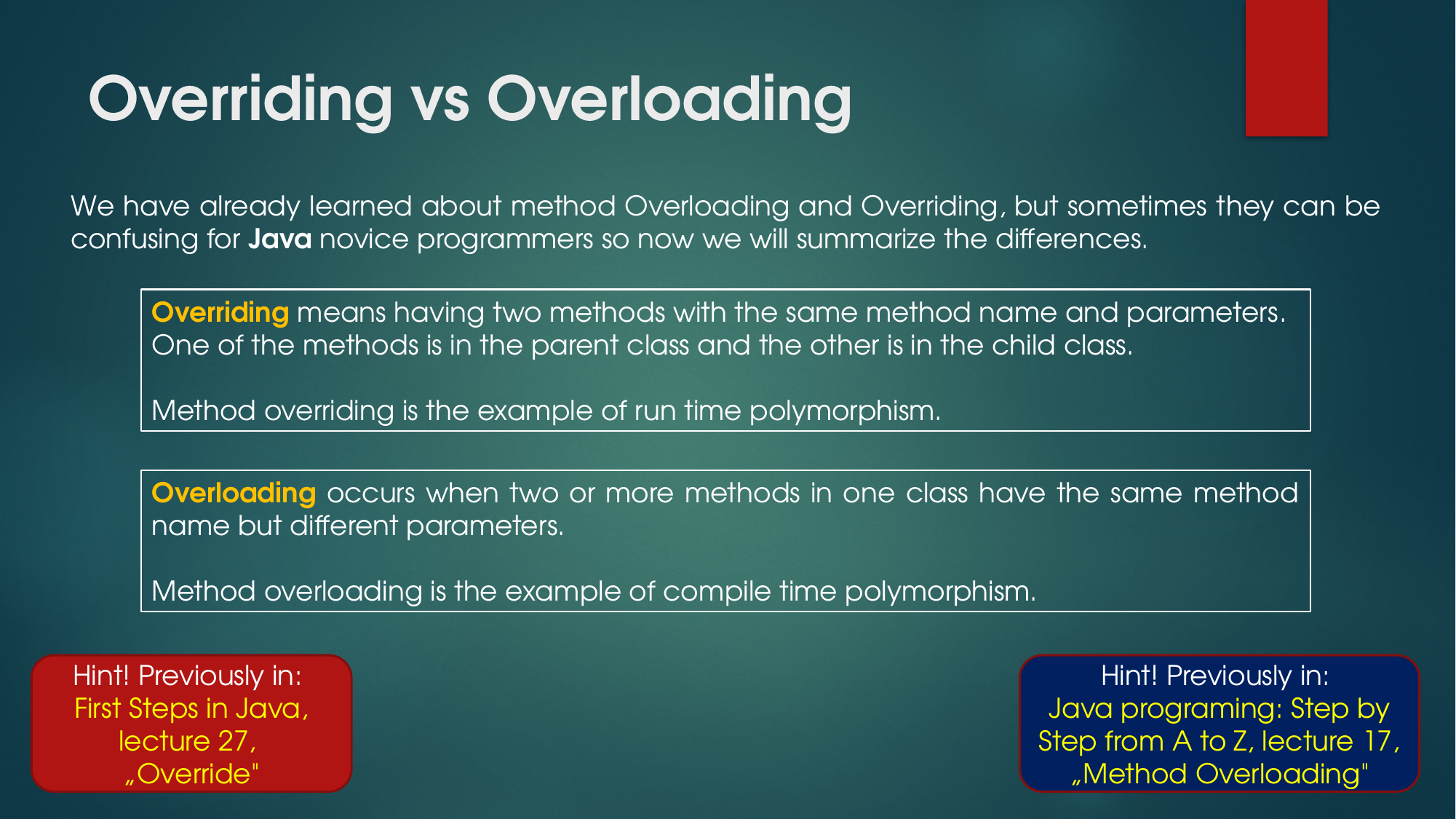

# Overriding vs Overloading
We have already learned about method Overloading and Overriding, but sometimes they can be confusing for Java novice programmers so now we will summarize the differences.
Overriding means having two methods with the same method name and parameters. One of the methods is in the parent class and the other is in the child class.

Method overriding is the example of run time polymorphism.
Overloading occurs when two or more methods in one class have the same method name but different parameters.

Method overloading is the example of compile time polymorphism.
Hint! Previously in:
First Steps in Java, lecture 27,
„Override"
Hint! Previously in:
Java programing: Step by Step from A to Z, lecture 17,
„Method Overloading"